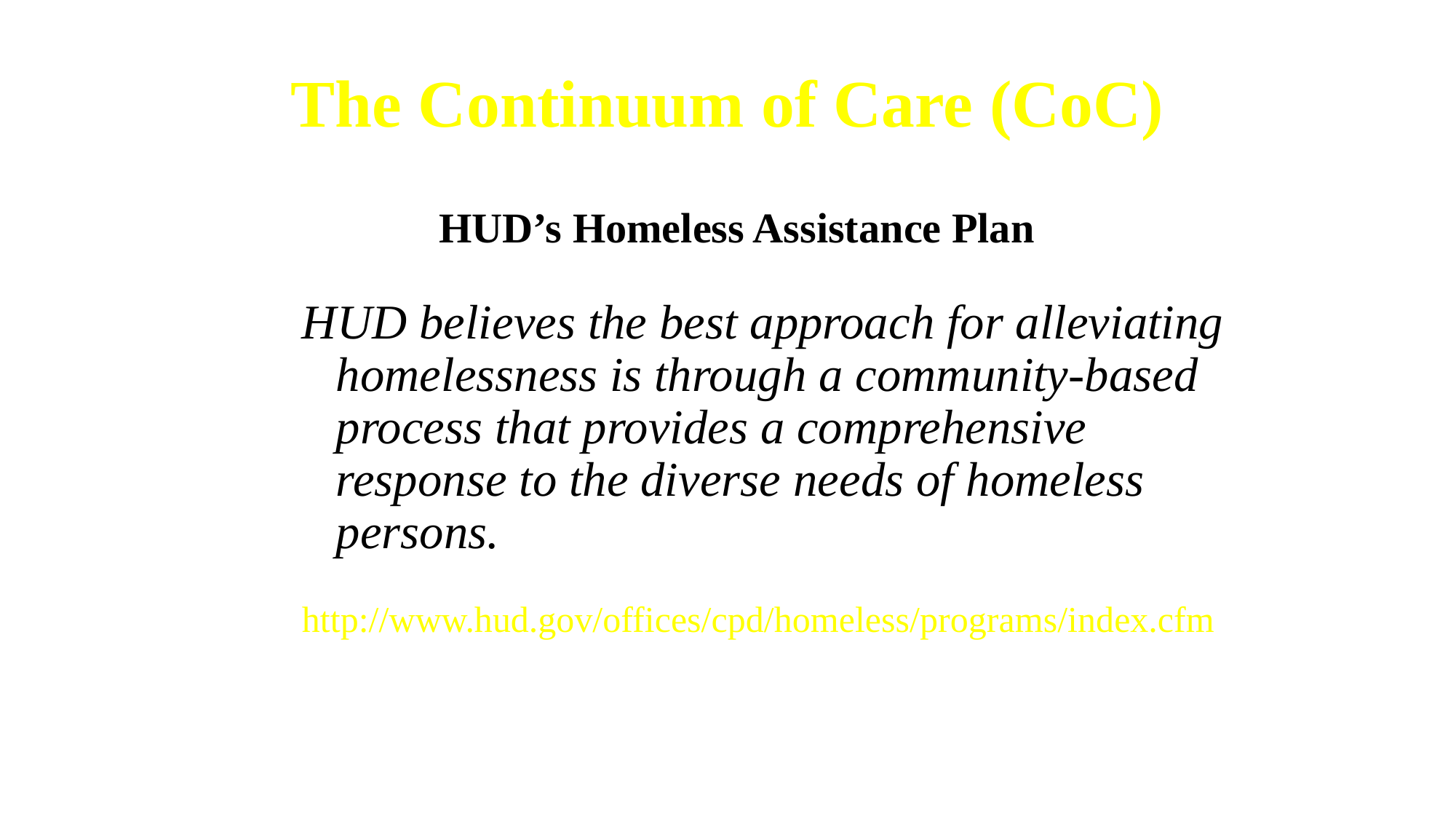

The Continuum of Care (CoC)
HUD’s Homeless Assistance Plan

HUD believes the best approach for alleviating homelessness is through a community-based process that provides a comprehensive response to the diverse needs of homeless persons.

http://www.hud.gov/offices/cpd/homeless/programs/index.cfm